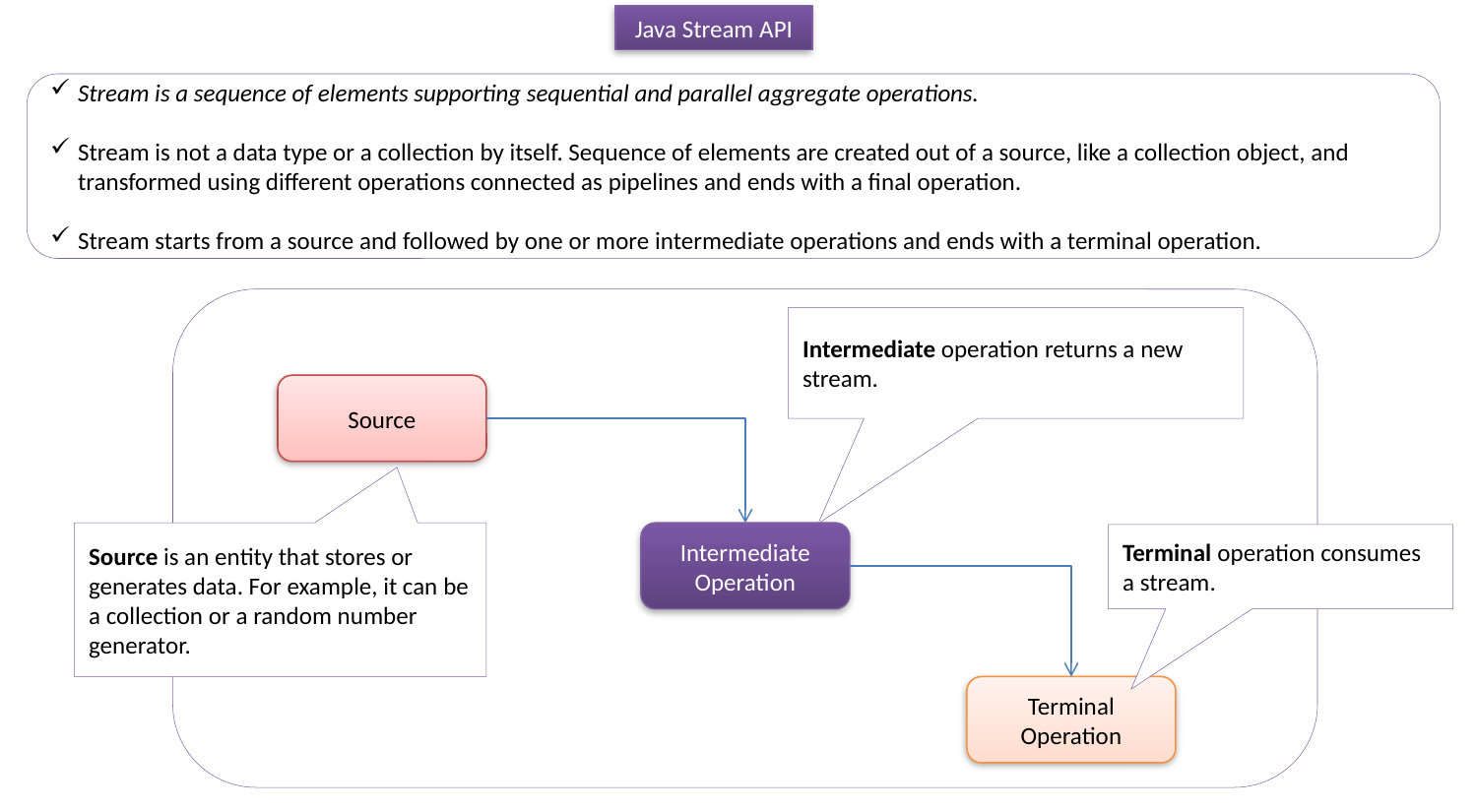

Java Stream API
Stream is a sequence of elements supporting sequential and parallel aggregate operations.

Stream is not a data type or a collection by itself. Sequence of elements are created out of a source, like a collection object, and transformed using different operations connected as pipelines and ends with a final operation.

Stream starts from a source and followed by one or more intermediate operations and ends with a terminal operation.

Intermediate operation returns a new stream.
Source
Source is an entity that stores or generates data. For example, it can be a collection or a random number generator.
Intermediate Operation
Terminal operation consumes a stream.
Terminal Operation